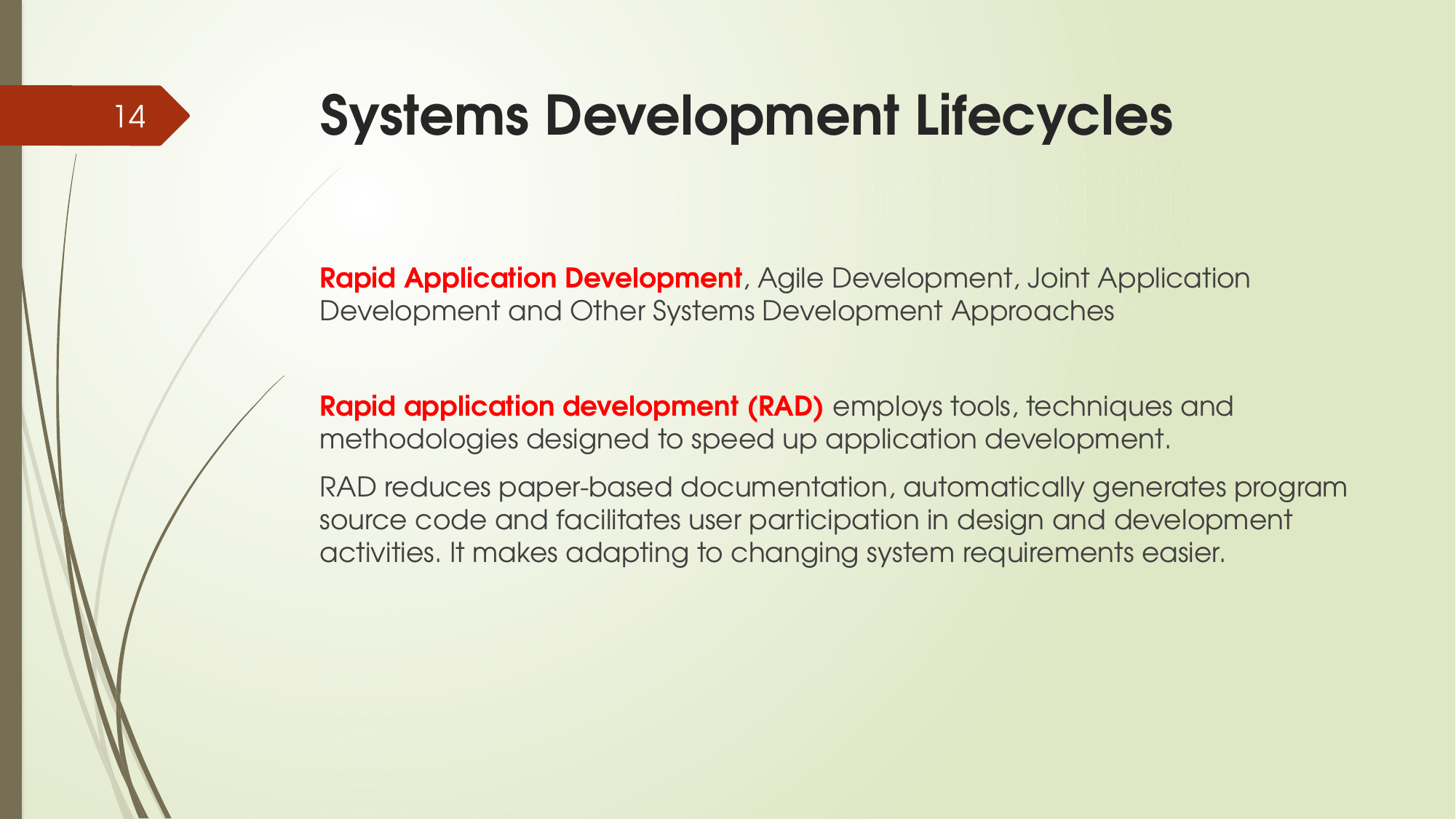

# Systems Development Lifecycles
14
Rapid Application Development, Agile Development, Joint Application Development and Other Systems Development Approaches

Rapid application development (RAD) employs tools, techniques and methodologies designed to speed up application development.
RAD reduces paper-based documentation, automatically generates program source code and facilitates user participation in design and development activities. It makes adapting to changing system requirements easier.